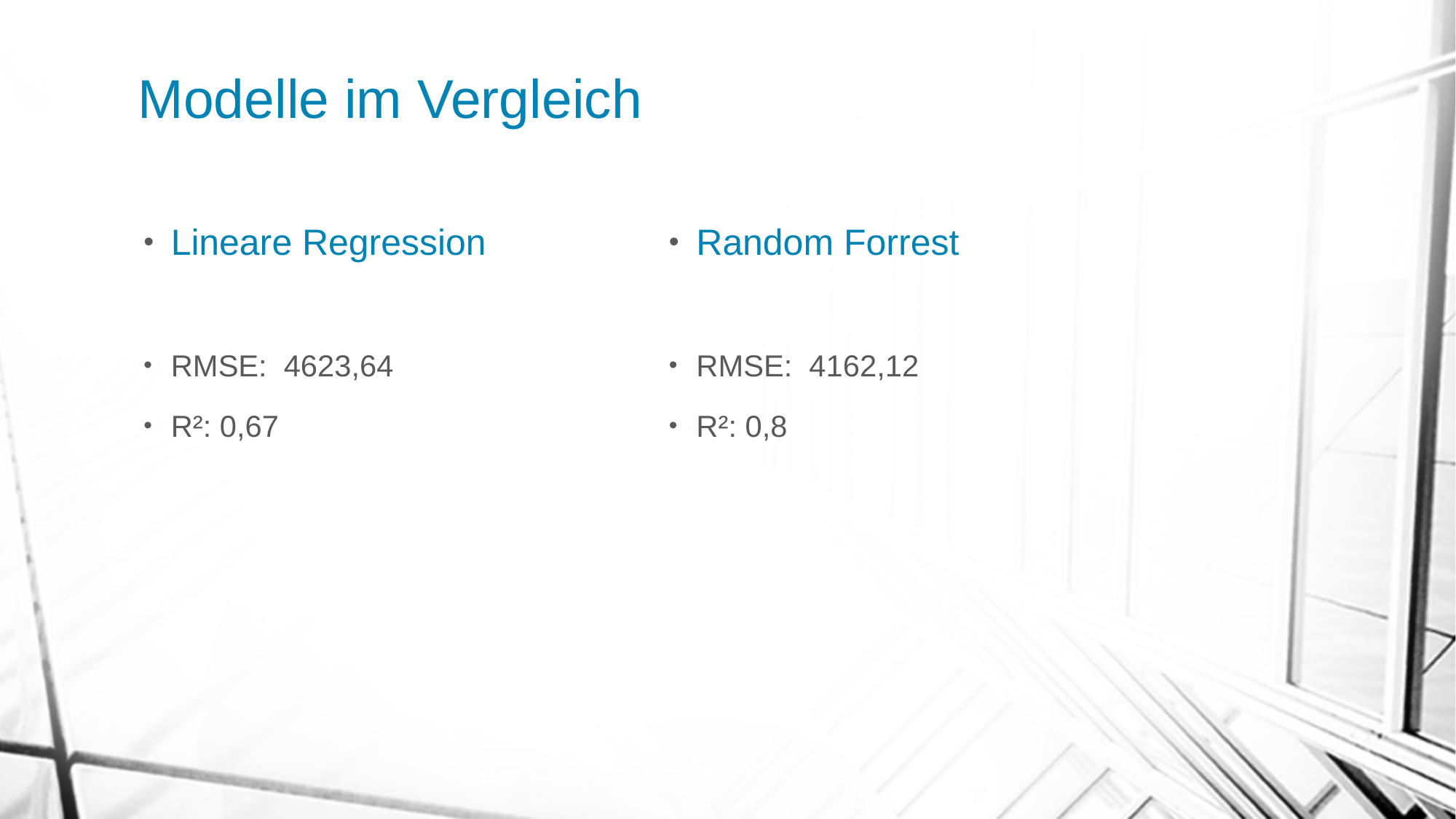

# Modelle im Vergleich
Lineare Regression

RMSE:  4623,64
R²: 0,67
Random Forrest

RMSE:  4162,12
R²: 0,8